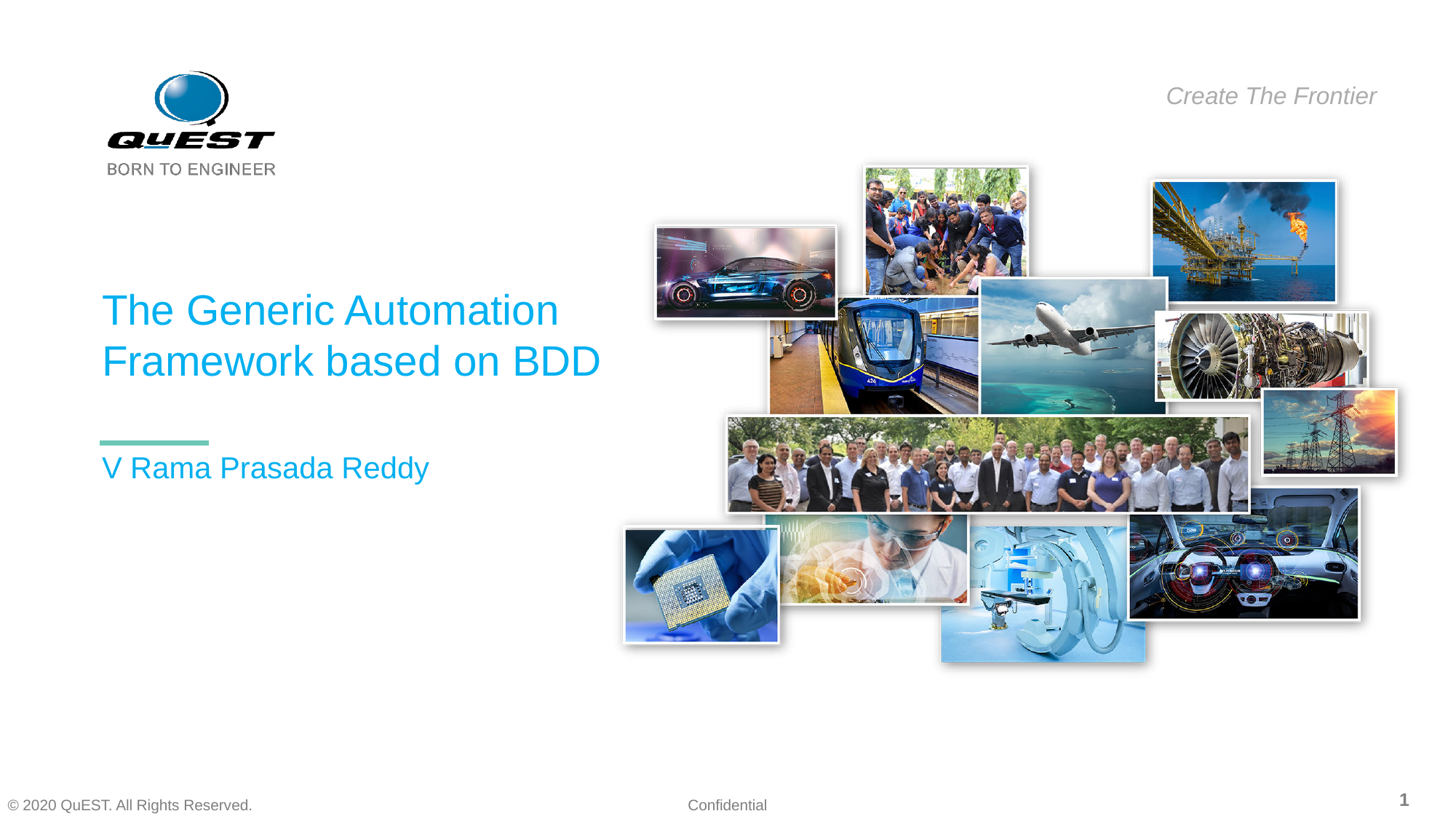

# The Generic Automation Framework based on BDD V Rama Prasada Reddy
Global Product Engineering and Lifecycle Services Company